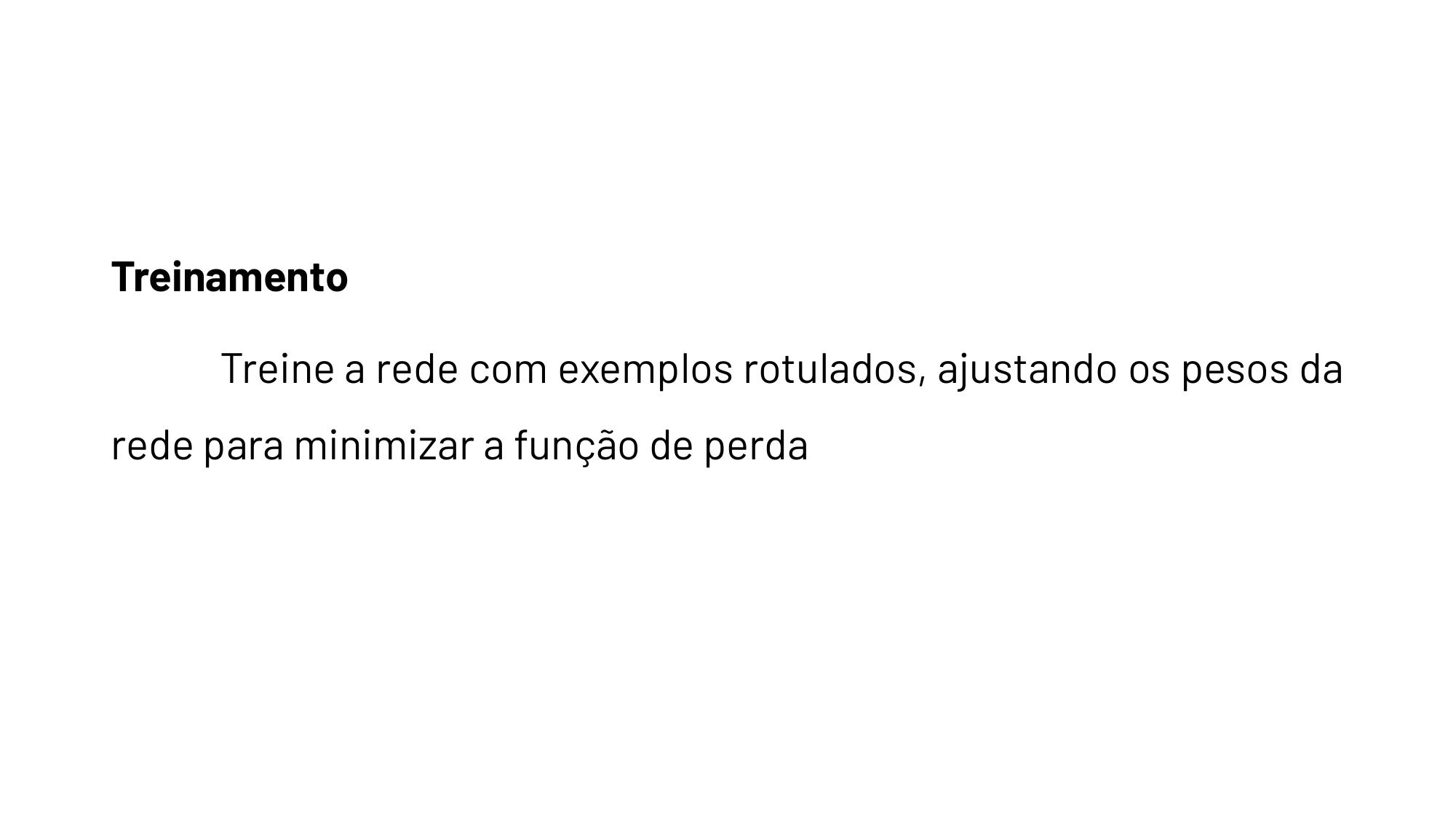

#
Treinamento
	Treine a rede com exemplos rotulados, ajustando os pesos da rede para minimizar a função de perda